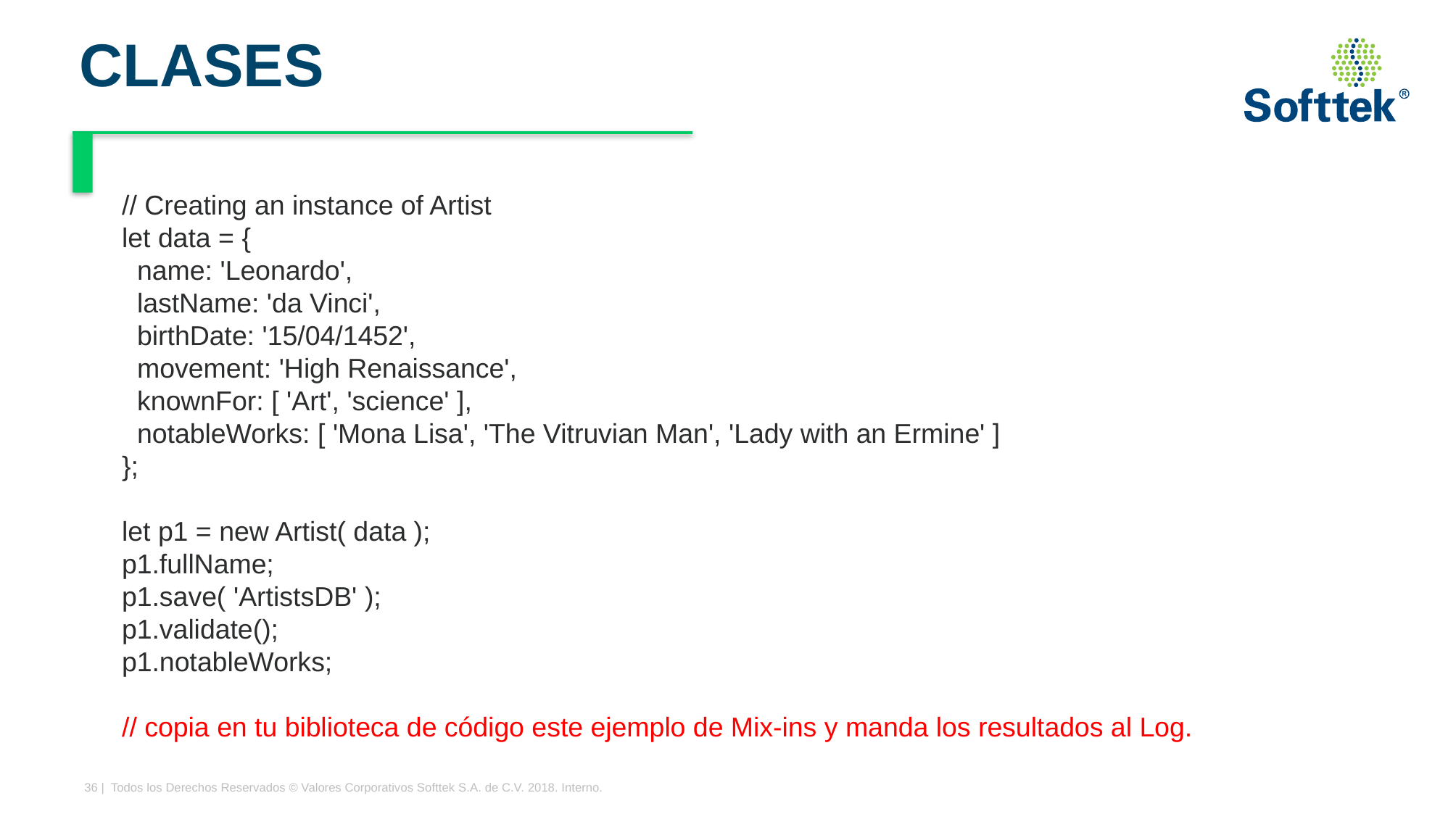

# CLASES

// Creating an instance of Artist
let data = {
  name: 'Leonardo',
  lastName: 'da Vinci',
  birthDate: '15/04/1452',
  movement: 'High Renaissance',
  knownFor: [ 'Art', 'science' ],
  notableWorks: [ 'Mona Lisa', 'The Vitruvian Man', 'Lady with an Ermine' ]
};

let p1 = new Artist( data );
p1.fullName;
p1.save( 'ArtistsDB' );
p1.validate();
p1.notableWorks;

// copia en tu biblioteca de código este ejemplo de Mix-ins y manda los resultados al Log.